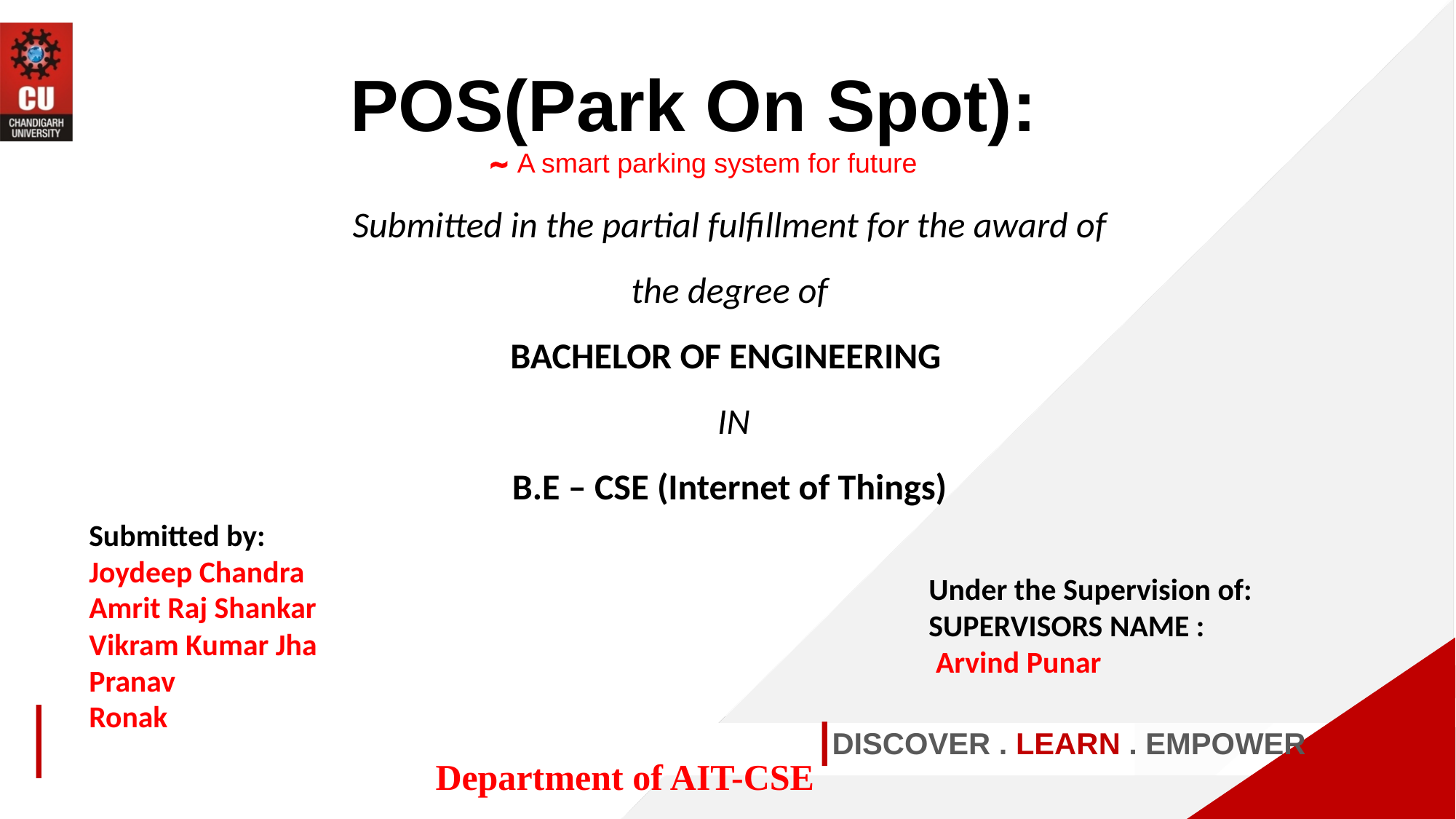

POS(Park On Spot):
~ A smart parking system for future
Submitted in the partial fulfillment for the award of the degree of
BACHELOR OF ENGINEERING
 IN
B.E – CSE (Internet of Things)
Submitted by:
Joydeep Chandra
Amrit Raj Shankar
Vikram Kumar Jha
Pranav
Ronak

Under the Supervision of:
SUPERVISORS NAME :
 Arvind Punar

DISCOVER . LEARN . EMPOWER

Department of AIT-CSE
1